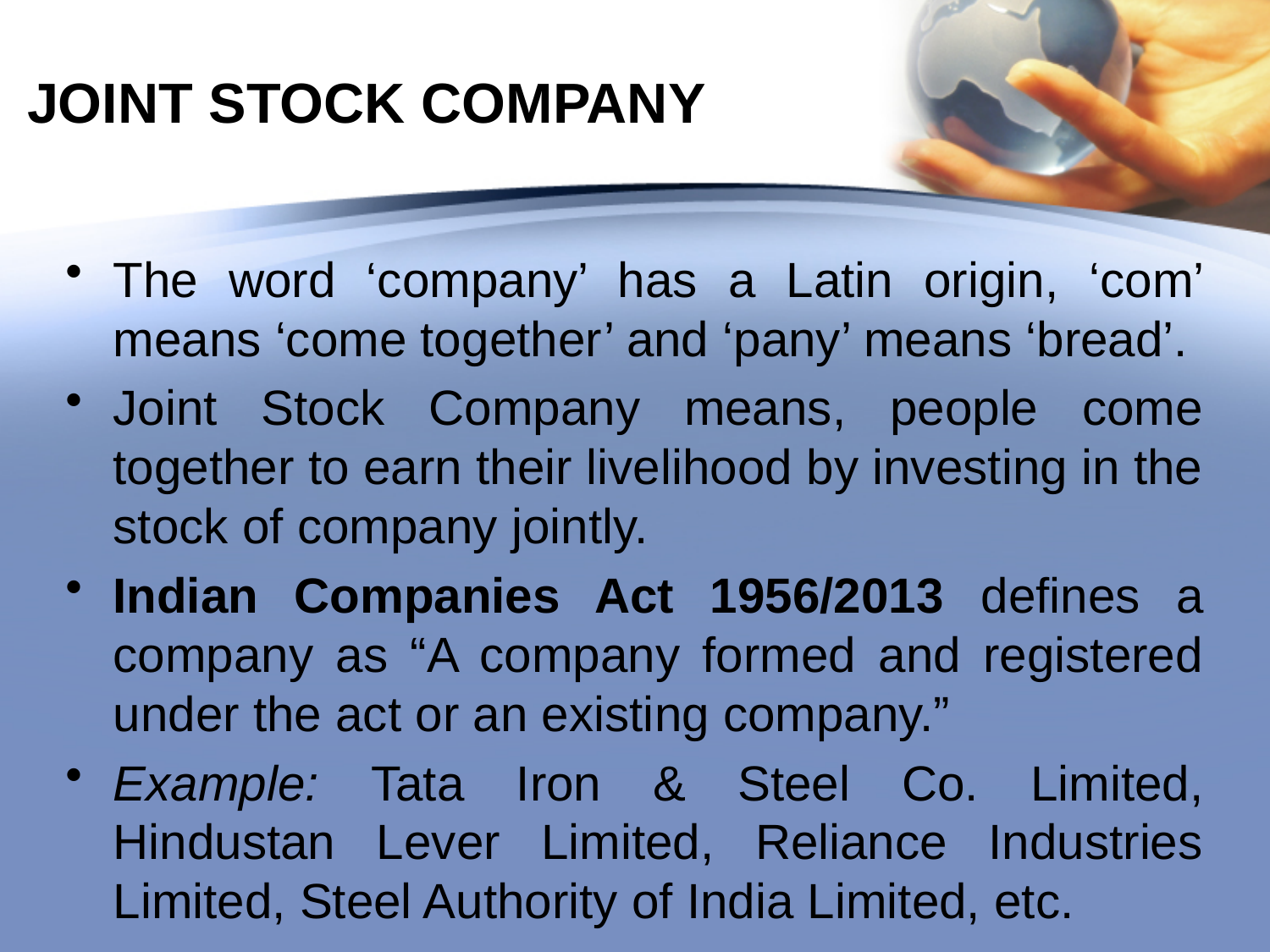

# JOINT STOCK COMPANY
The word ‘company’ has a Latin origin, ‘com’ means ‘come together’ and ‘pany’ means ‘bread’.
Joint Stock Company means, people come together to earn their livelihood by investing in the stock of company jointly.
Indian Companies Act 1956/2013 defines a company as “A company formed and registered under the act or an existing company.”
Example: Tata Iron & Steel Co. Limited, Hindustan Lever Limited, Reliance Industries Limited, Steel Authority of India Limited, etc.